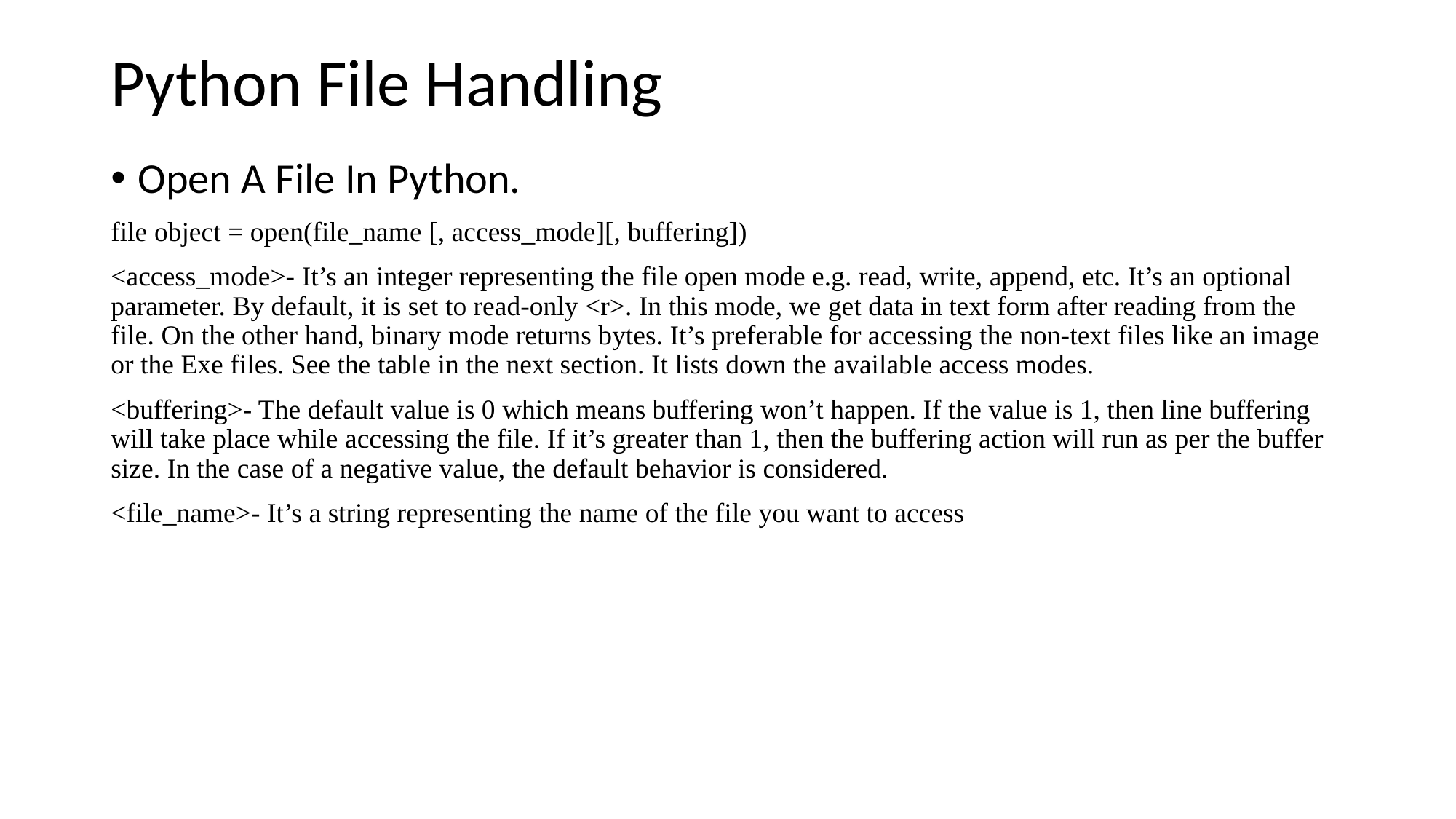

# Python File Handling
Open A File In Python.
file object = open(file_name [, access_mode][, buffering])
<access_mode>- It’s an integer representing the file open mode e.g. read, write, append, etc. It’s an optional parameter. By default, it is set to read-only <r>. In this mode, we get data in text form after reading from the file. On the other hand, binary mode returns bytes. It’s preferable for accessing the non-text files like an image or the Exe files. See the table in the next section. It lists down the available access modes.
<buffering>- The default value is 0 which means buffering won’t happen. If the value is 1, then line buffering will take place while accessing the file. If it’s greater than 1, then the buffering action will run as per the buffer size. In the case of a negative value, the default behavior is considered.
<file_name>- It’s a string representing the name of the file you want to access